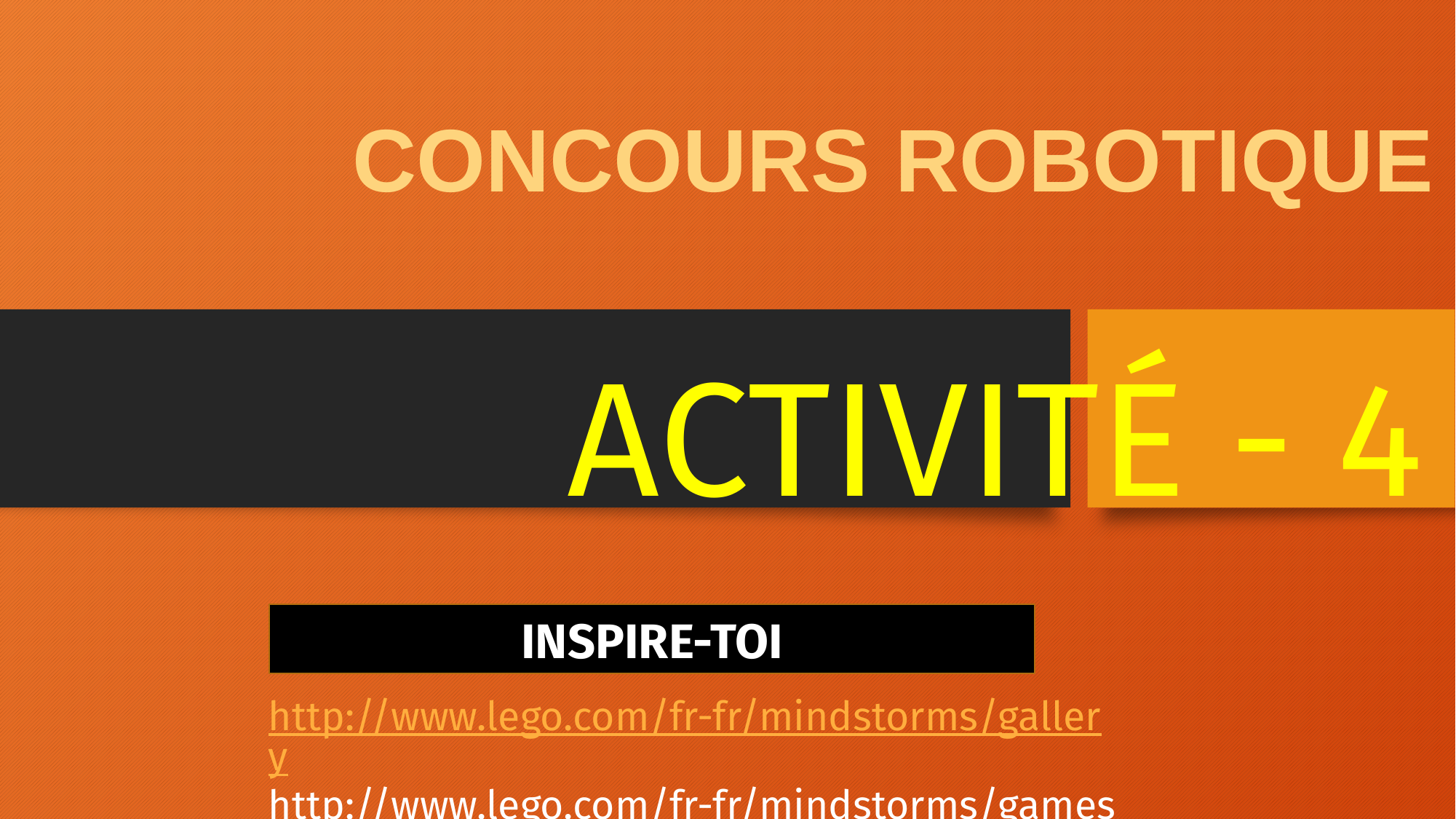

CONCOURS ROBOTIQUE
# ACTIVITÉ - 4
INSPIRE-TOI
http://www.lego.com/fr-fr/mindstorms/gallery
http://www.lego.com/fr-fr/mindstorms/games